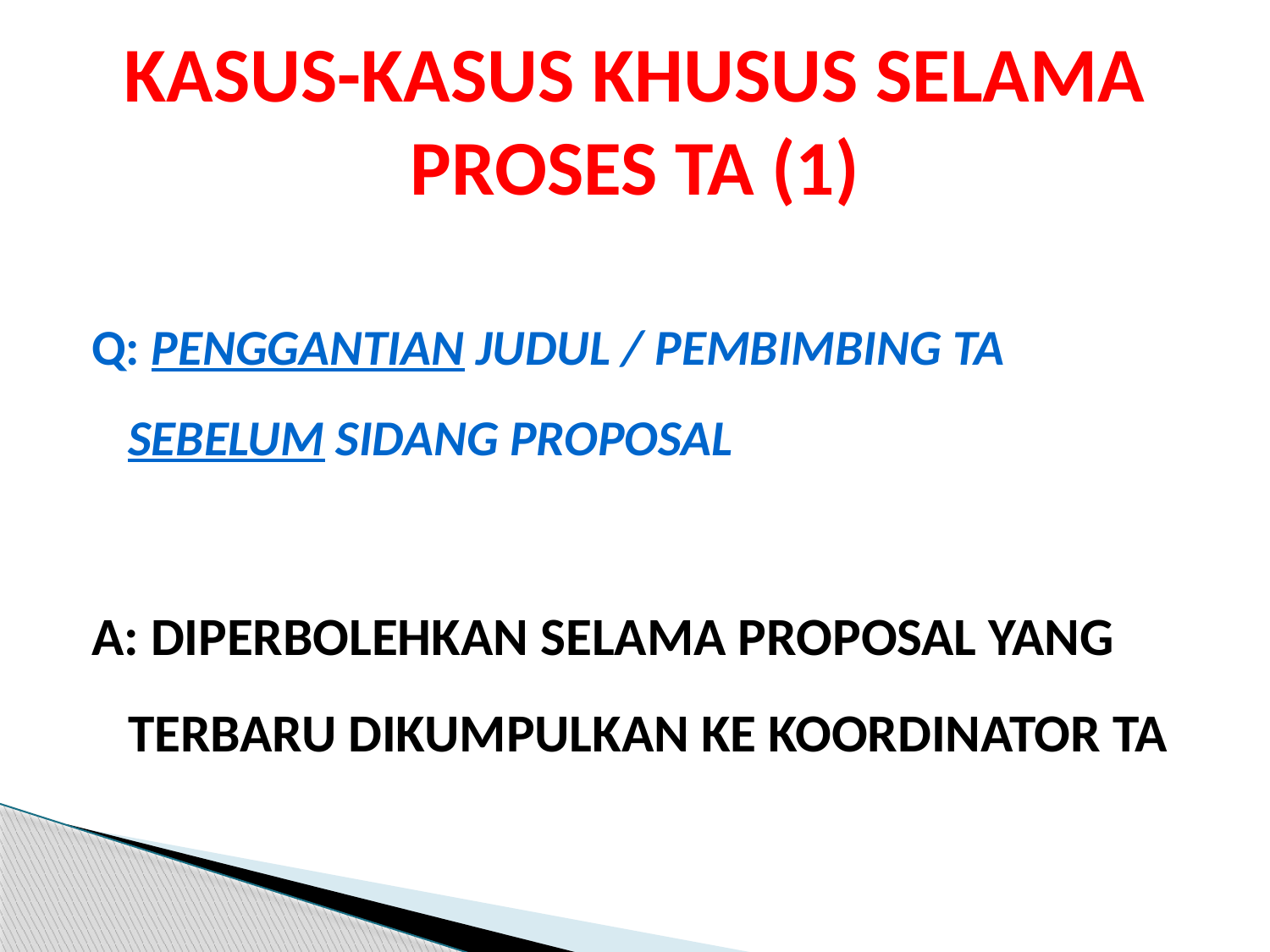

# KASUS-KASUS KHUSUS SELAMA PROSES TA (1)

Q: PENGGANTIAN JUDUL / PEMBIMBING TA SEBELUM SIDANG PROPOSAL

A: DIPERBOLEHKAN SELAMA PROPOSAL YANG TERBARU DIKUMPULKAN KE KOORDINATOR TA